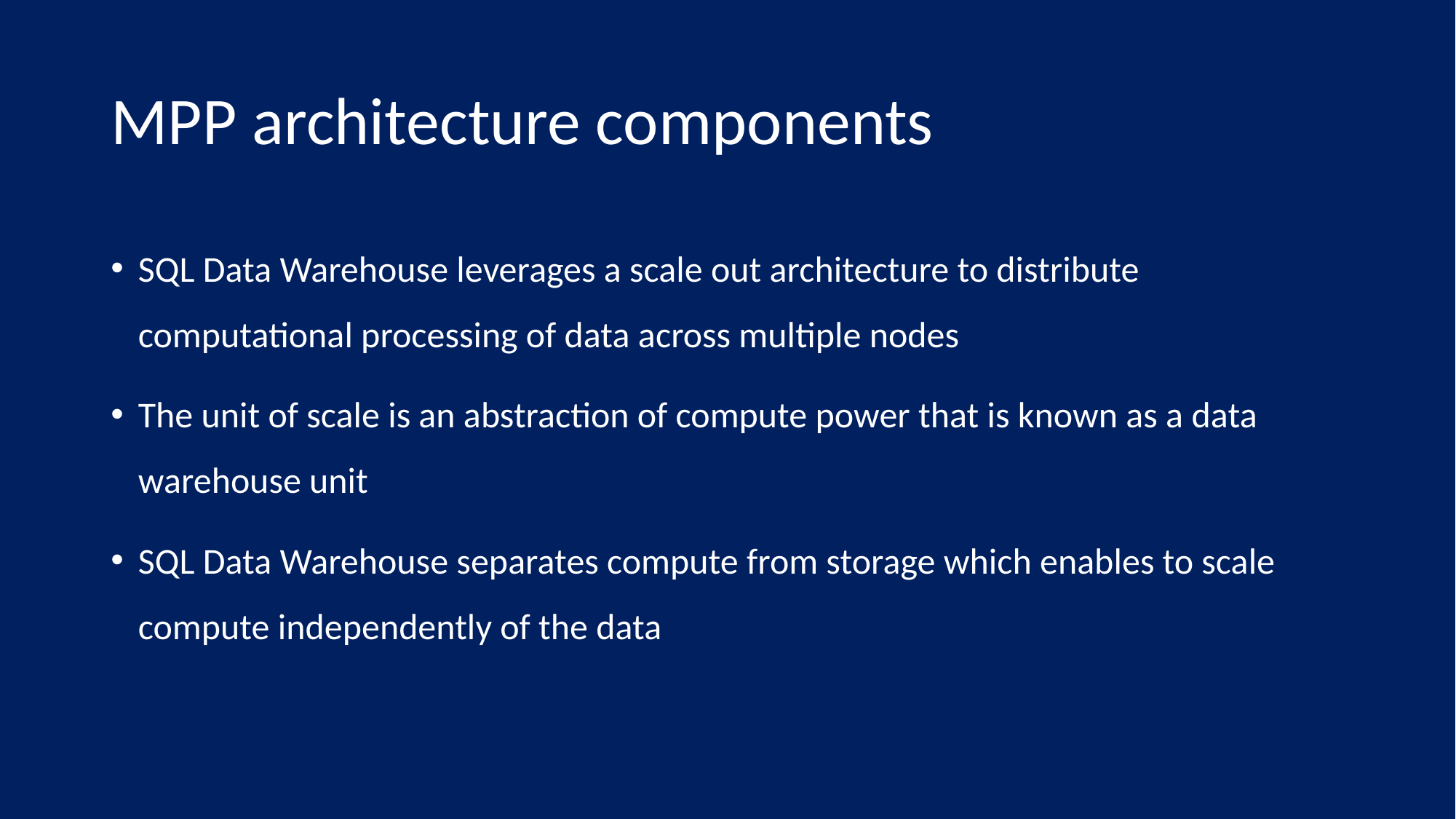

# MPP architecture components
SQL Data Warehouse leverages a scale out architecture to distribute computational processing of data across multiple nodes
The unit of scale is an abstraction of compute power that is known as a data warehouse unit
SQL Data Warehouse separates compute from storage which enables to scale compute independently of the data